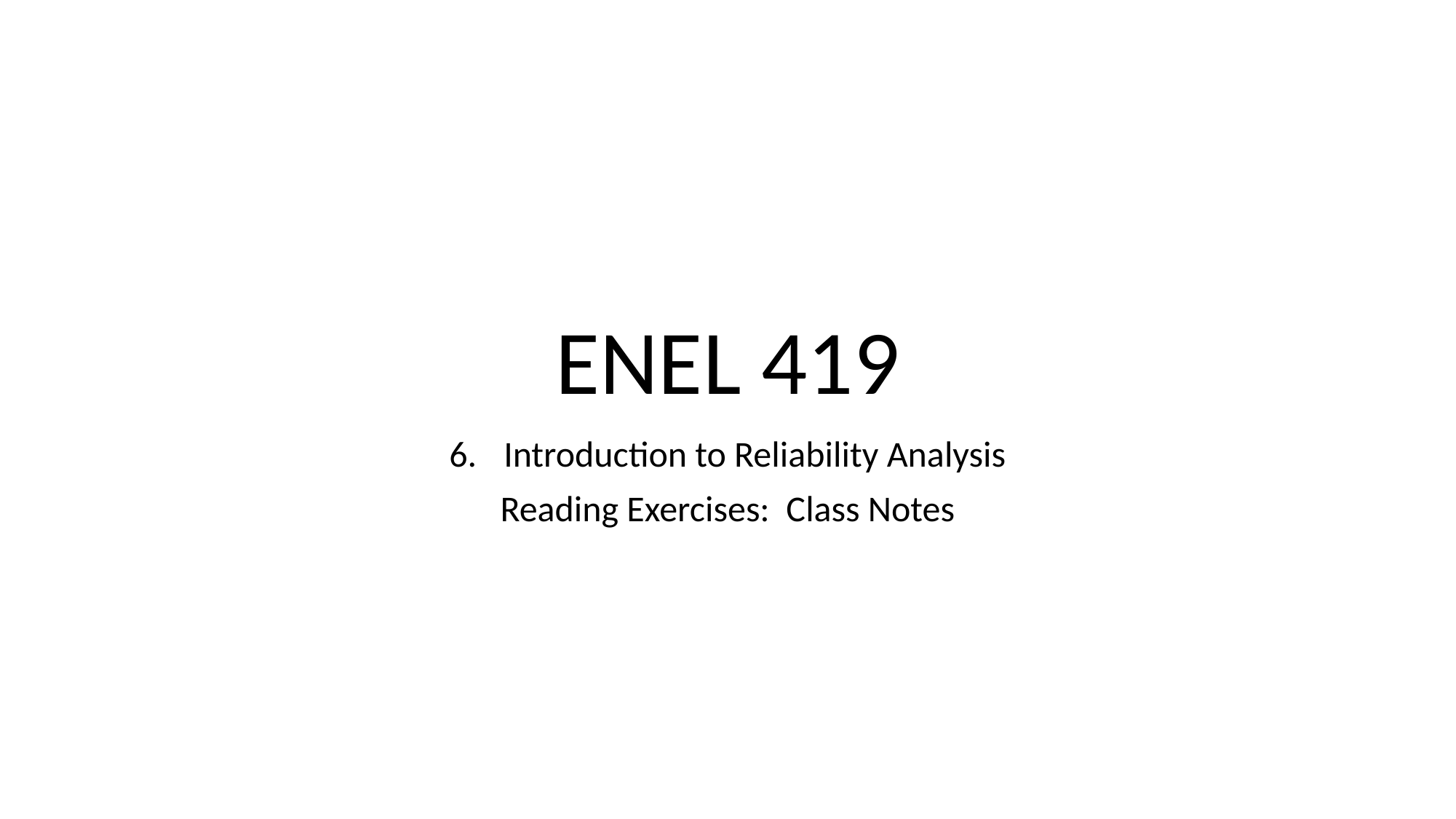

# ENEL 419
Introduction to Reliability Analysis
Reading Exercises:  Class Notes